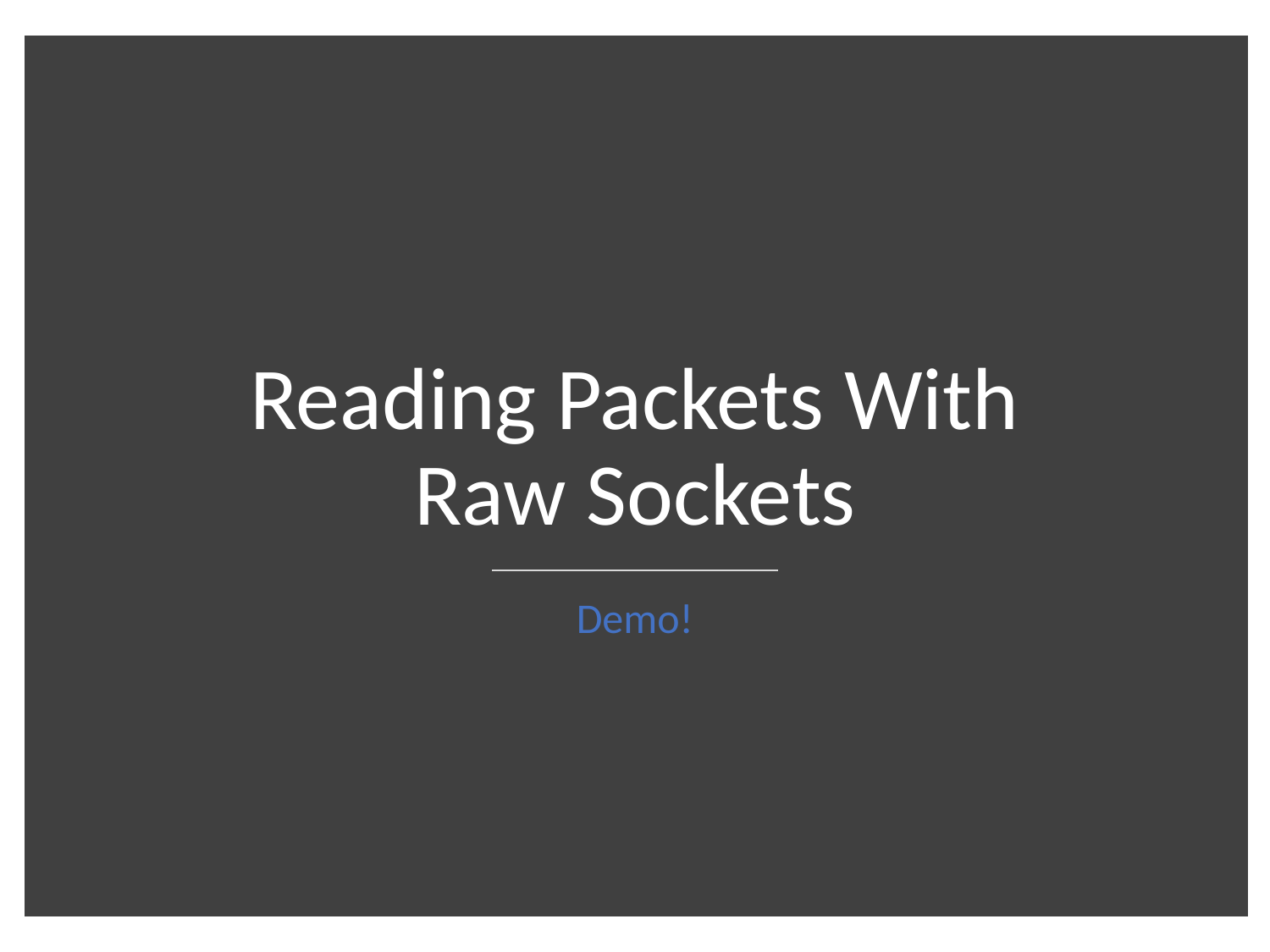

# Reading Packets With Raw Sockets
Demo!